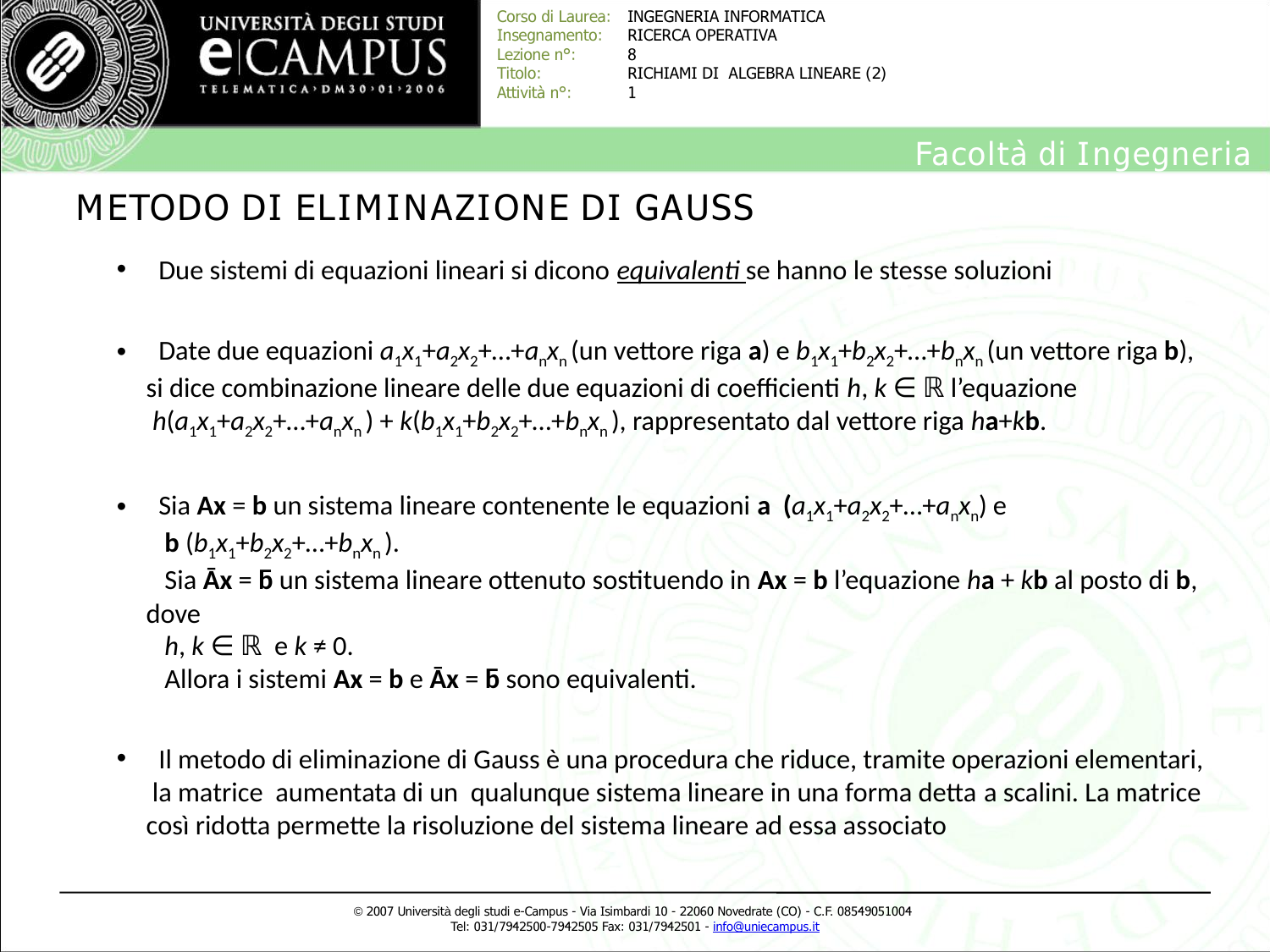

# METODO DI ELIMINAZIONE DI GAUSS
  Due sistemi di equazioni lineari si dicono equivalenti se hanno le stesse soluzioni

  Date due equazioni a1x1+a2x2+…+anxn (un vettore riga a) e b1x1+b2x2+…+bnxn (un vettore riga b), si dice combinazione lineare delle due equazioni di coefficienti h, k ∈ ℝ l’equazione
 h(a1x1+a2x2+…+anxn ) + k(b1x1+b2x2+…+bnxn ), rappresentato dal vettore riga ha+kb.

  Sia Ax = b un sistema lineare contenente le equazioni a  (a1x1+a2x2+…+anxn) e
   b (b1x1+b2x2+…+bnxn ).
   Sia Āx = ƃ un sistema lineare ottenuto sostituendo in Ax = b l’equazione ha + kb al posto di b, dove
   h, k ∈ ℝ  e k ≠ 0.
   Allora i sistemi Ax = b e Āx = ƃ sono equivalenti.

  Il metodo di eliminazione di Gauss è una procedura che riduce, tramite operazioni elementari,  la matrice  aumentata di un  qualunque sistema lineare in una forma detta a scalini. La matrice così ridotta permette la risoluzione del sistema lineare ad essa associato